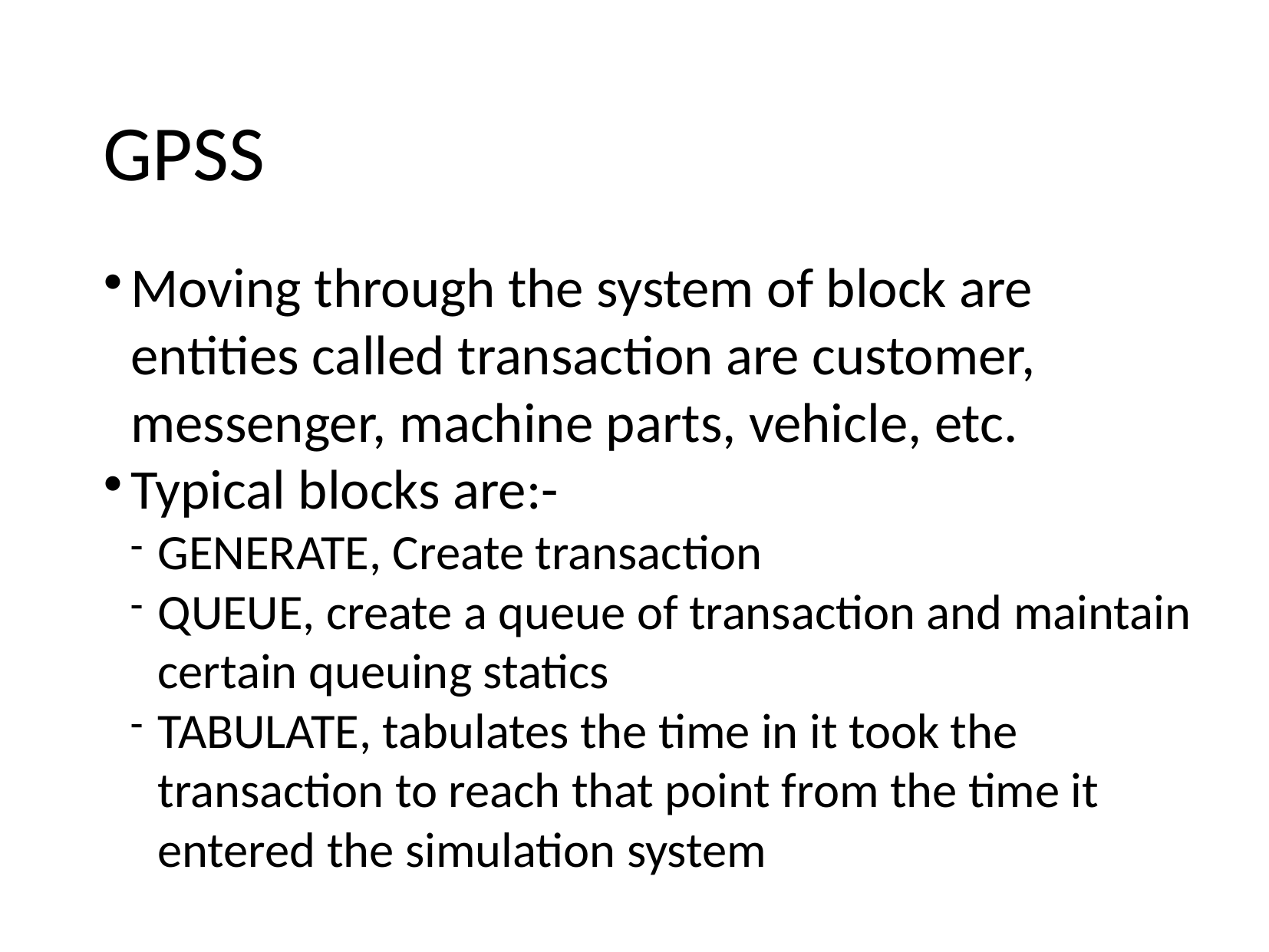

GPSS
Moving through the system of block are entities called transaction are customer, messenger, machine parts, vehicle, etc.
Typical blocks are:-
GENERATE, Create transaction
QUEUE, create a queue of transaction and maintain certain queuing statics
TABULATE, tabulates the time in it took the transaction to reach that point from the time it entered the simulation system